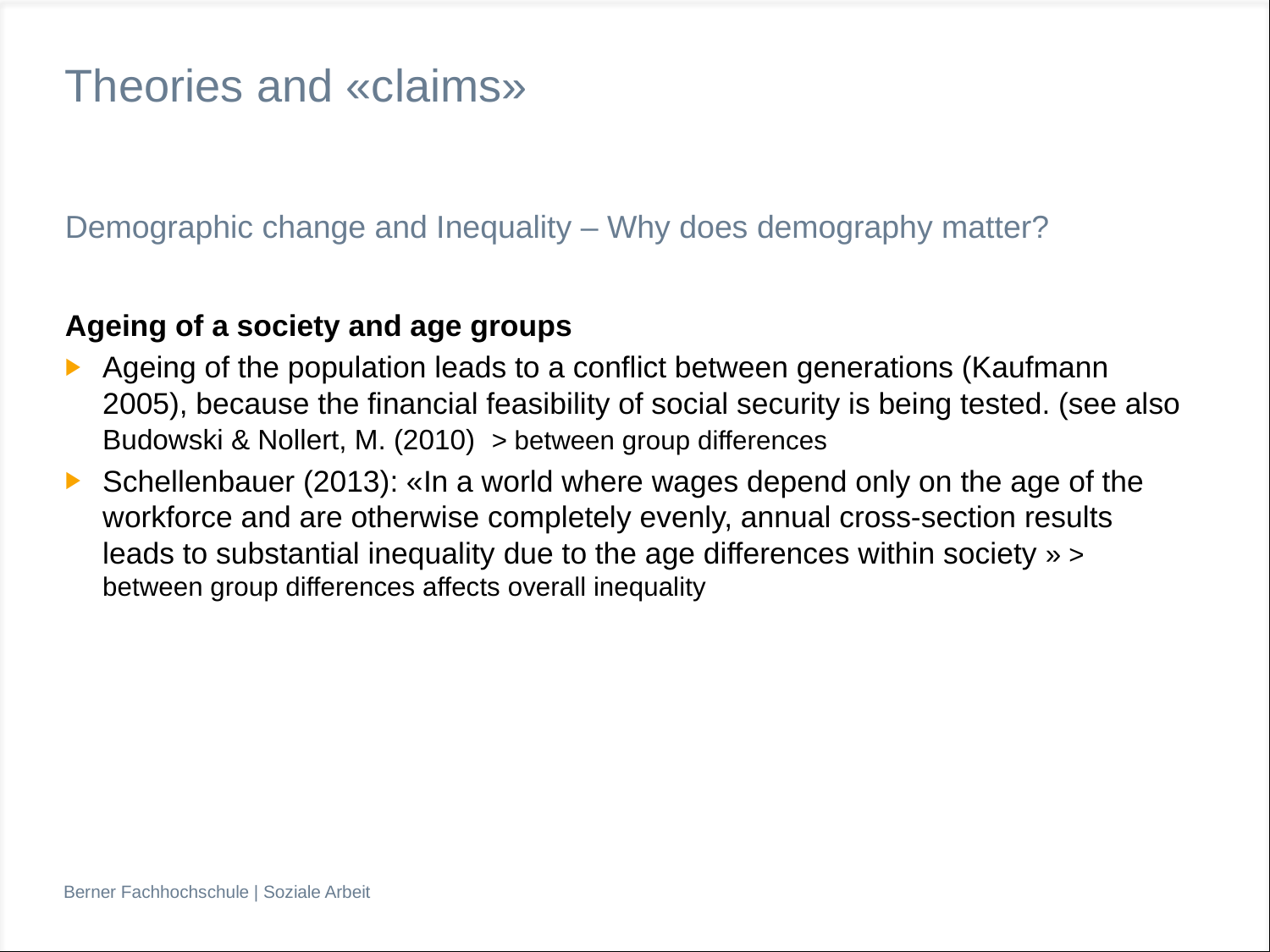

# Theories and «claims»
Demographic change and Inequality – Why does demography matter?
Ageing of a society and age groups
Ageing of the population leads to a conflict between generations (Kaufmann 2005), because the financial feasibility of social security is being tested. (see also Budowski & Nollert, M. (2010)  > between group differences
Schellenbauer (2013): «In a world where wages depend only on the age of the workforce and are otherwise completely evenly, annual cross-section results leads to substantial inequality due to the age differences within society » > between group differences affects overall inequality